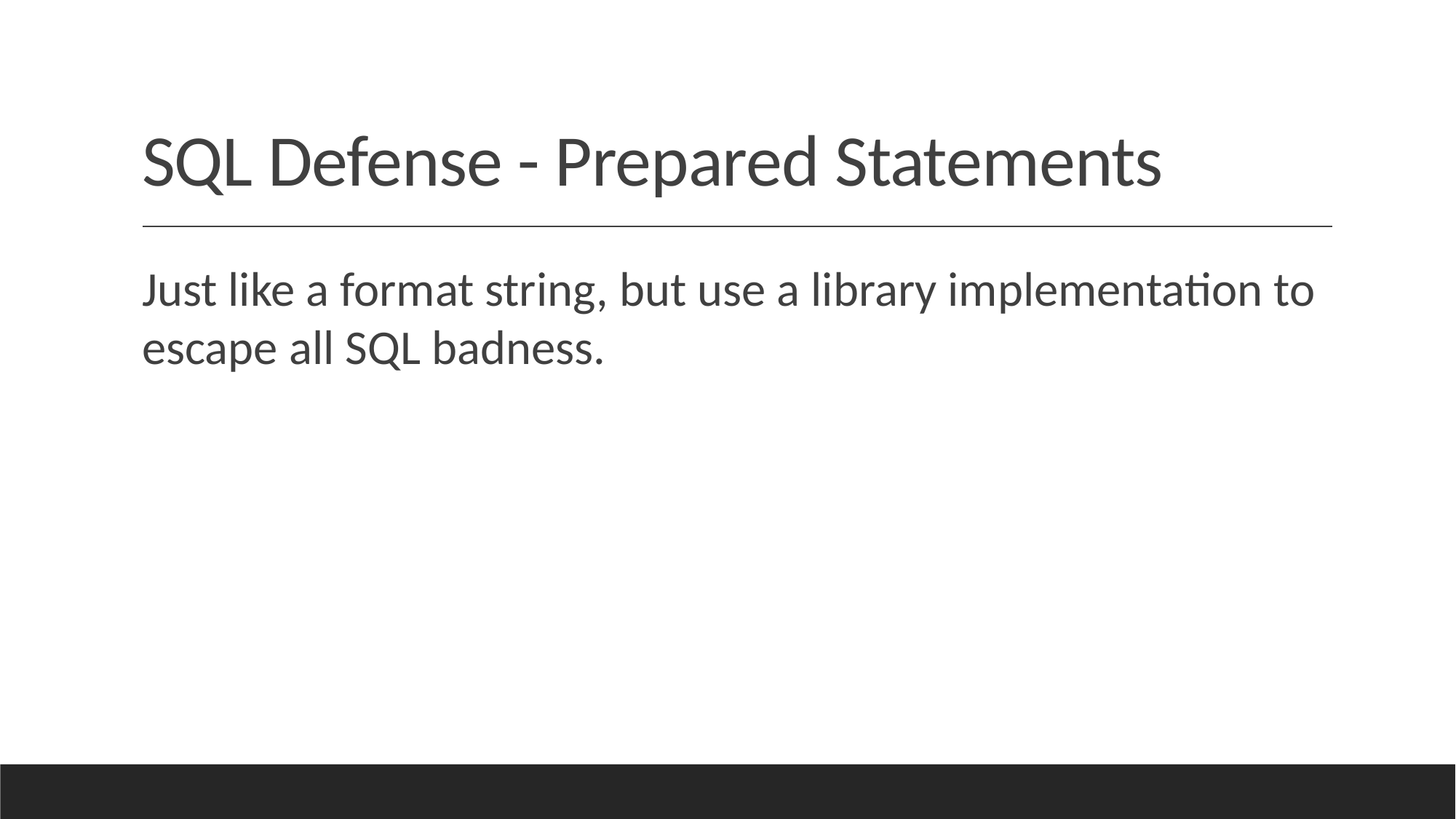

# SQL Defense - Prepared Statements
Just like a format string, but use a library implementation to escape all SQL badness.